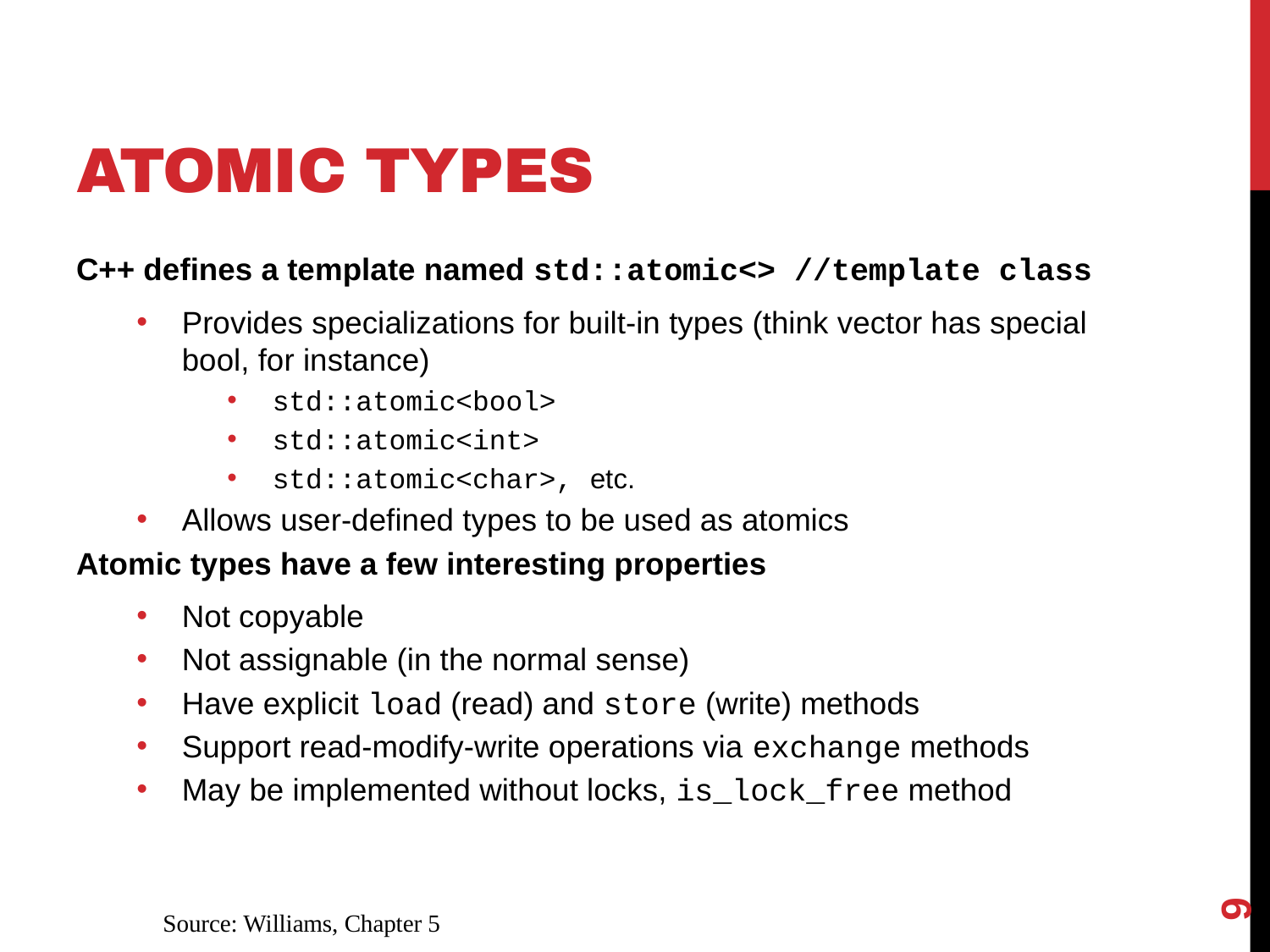

# Atomic types
C++ defines a template named std::atomic<> //template class
Provides specializations for built-in types (think vector has special bool, for instance)
std::atomic<bool>
std::atomic<int>
std::atomic<char>, etc.
Allows user-defined types to be used as atomics
Atomic types have a few interesting properties
Not copyable
Not assignable (in the normal sense)
Have explicit load (read) and store (write) methods
Support read-modify-write operations via exchange methods
May be implemented without locks, is_lock_free method
9
Source: Williams, Chapter 5